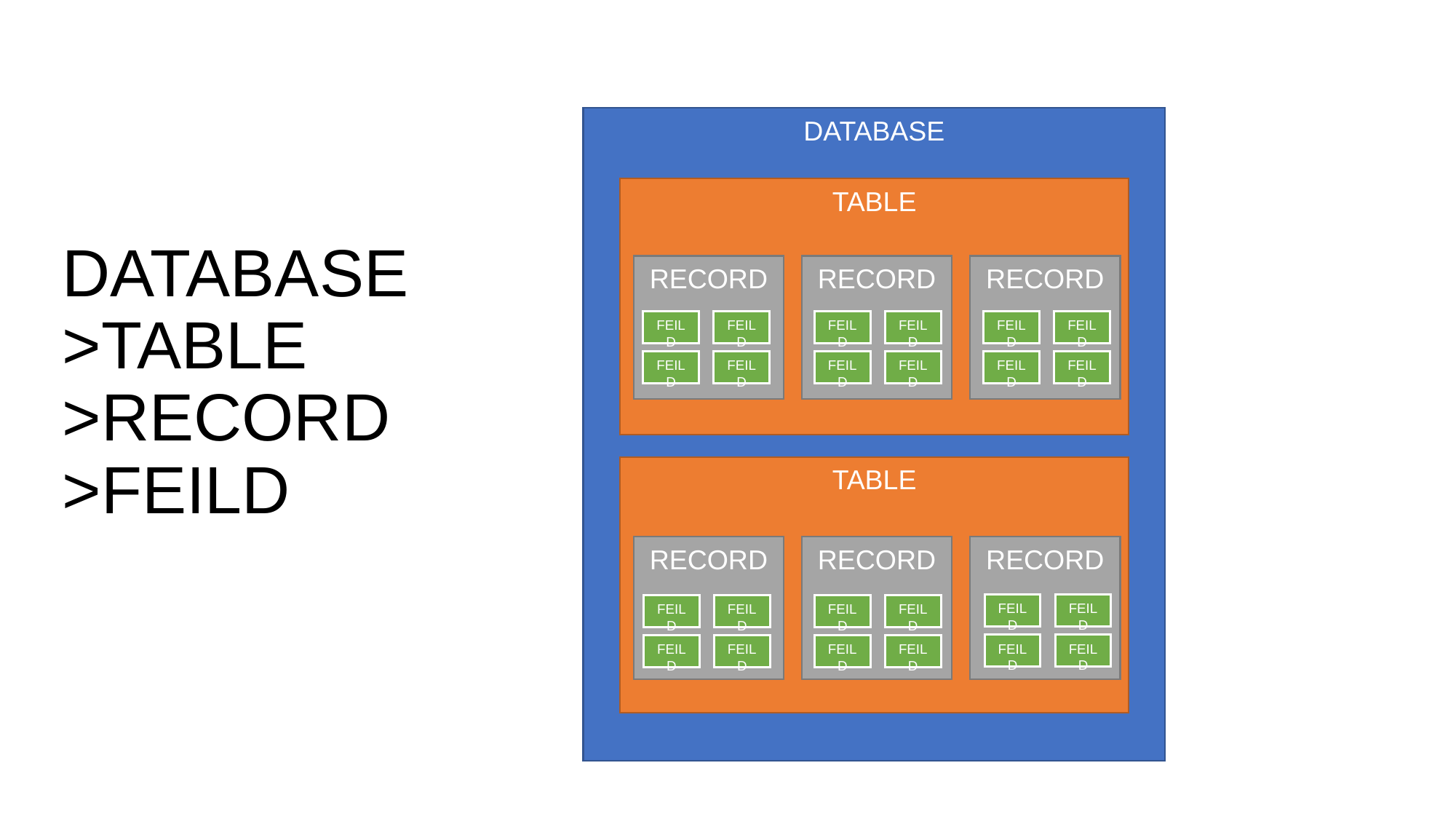

DATABASE
TABLE
# DATABASE >TABLE >RECORD >FEILD
RECORD
RECORD
RECORD
FEILD
FEILD
FEILD
FEILD
FEILD
FEILD
FEILD
FEILD
FEILD
FEILD
FEILD
FEILD
TABLE
RECORD
RECORD
RECORD
FEILD
FEILD
FEILD
FEILD
FEILD
FEILD
FEILD
FEILD
FEILD
FEILD
FEILD
FEILD